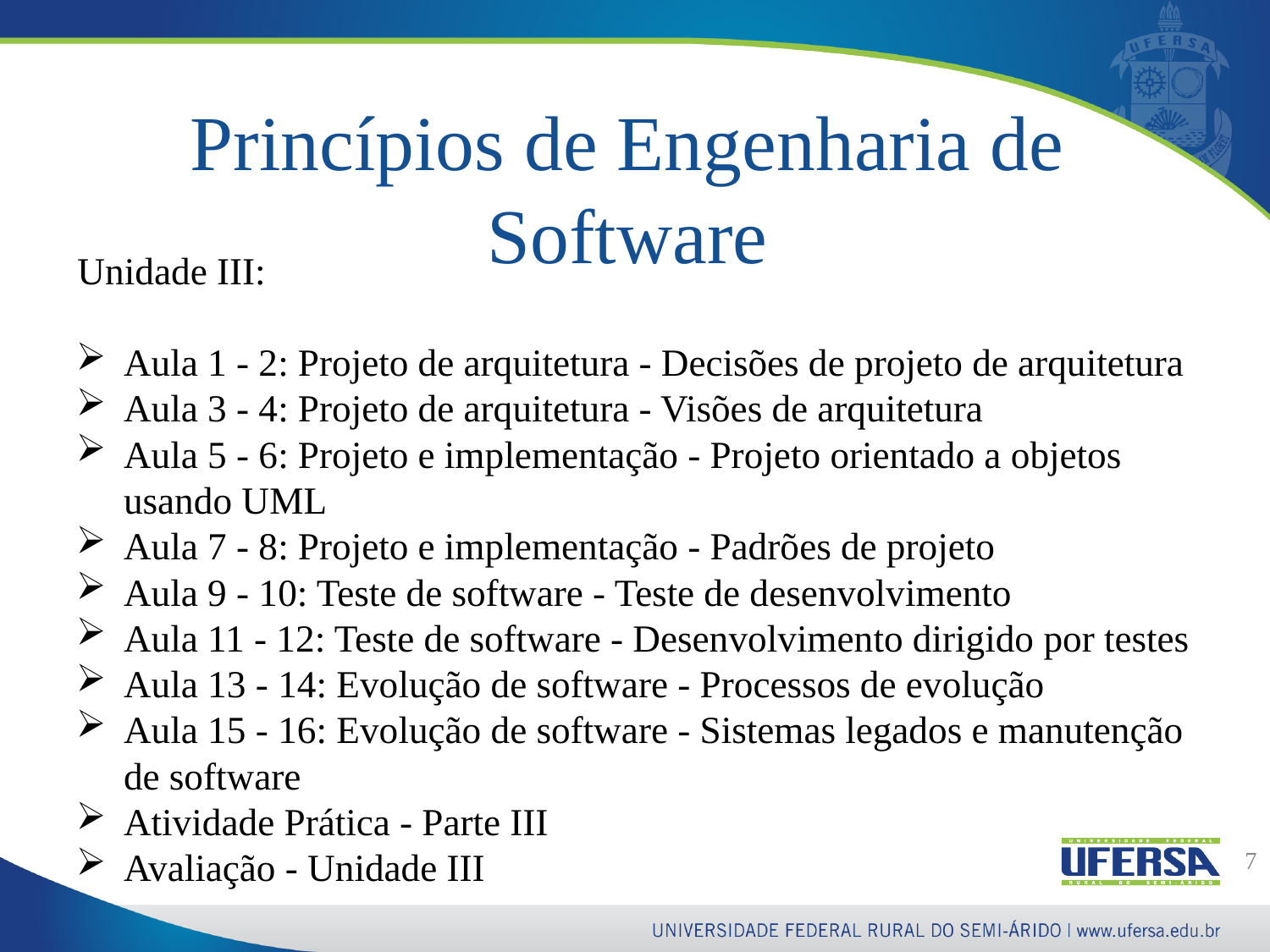

Princípios de Engenharia de Software
Unidade III:

Aula 1 - 2: Projeto de arquitetura - Decisões de projeto de arquitetura
Aula 3 - 4: Projeto de arquitetura - Visões de arquitetura
Aula 5 - 6: Projeto e implementação - Projeto orientado a objetos usando UML
Aula 7 - 8: Projeto e implementação - Padrões de projeto
Aula 9 - 10: Teste de software - Teste de desenvolvimento
Aula 11 - 12: Teste de software - Desenvolvimento dirigido por testes
Aula 13 - 14: Evolução de software - Processos de evolução
Aula 15 - 16: Evolução de software - Sistemas legados e manutenção de software
Atividade Prática - Parte III
Avaliação - Unidade III

7